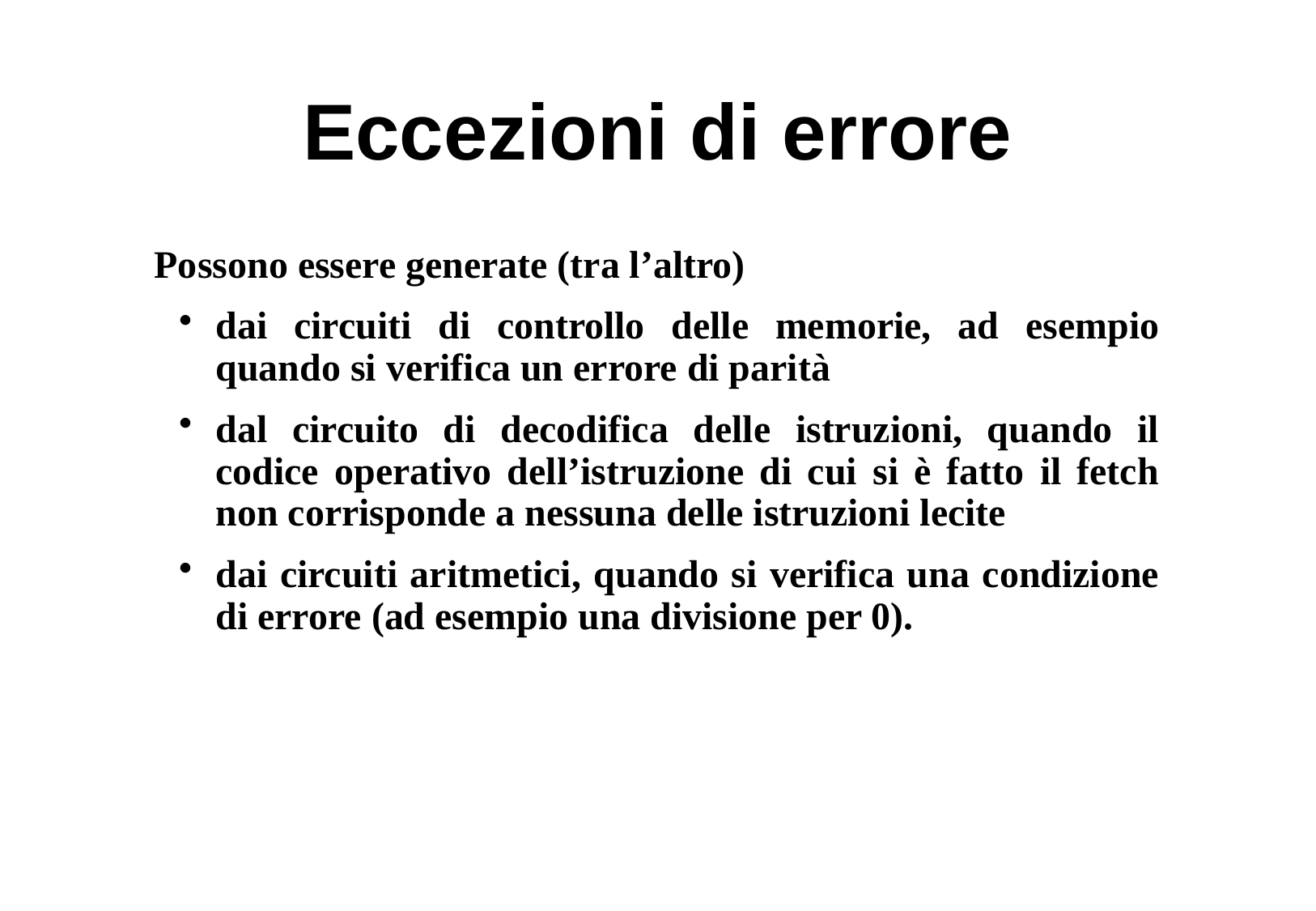

# Eccezioni di errore
Possono essere generate (tra l’altro)
dai circuiti di controllo delle memorie, ad esempio quando si verifica un errore di parità
dal circuito di decodifica delle istruzioni, quando il codice operativo dell’istruzione di cui si è fatto il fetch non corrisponde a nessuna delle istruzioni lecite
dai circuiti aritmetici, quando si verifica una condizione di errore (ad esempio una divisione per 0).